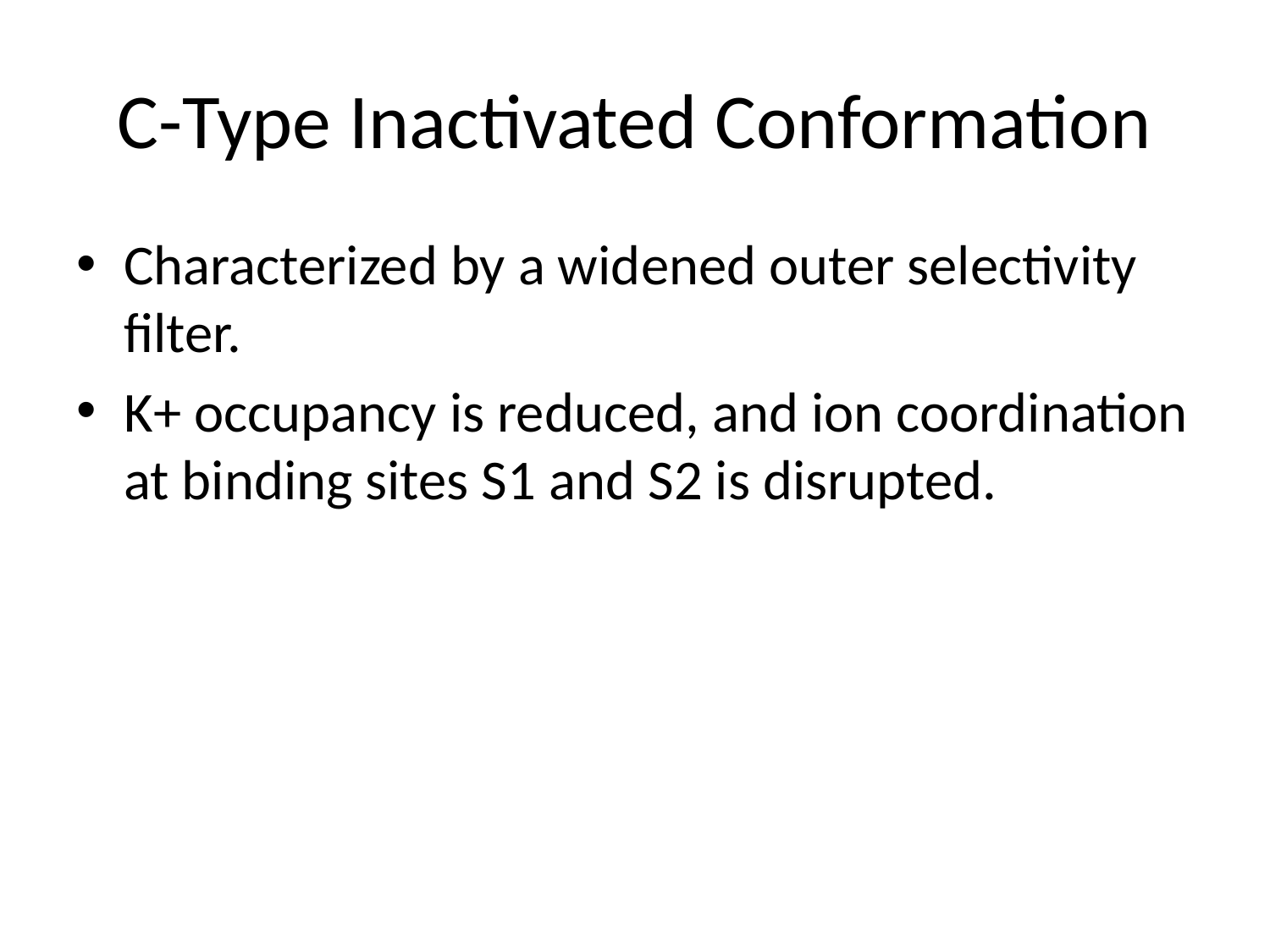

# C-Type Inactivated Conformation
Characterized by a widened outer selectivity filter.
K+ occupancy is reduced, and ion coordination at binding sites S1 and S2 is disrupted.